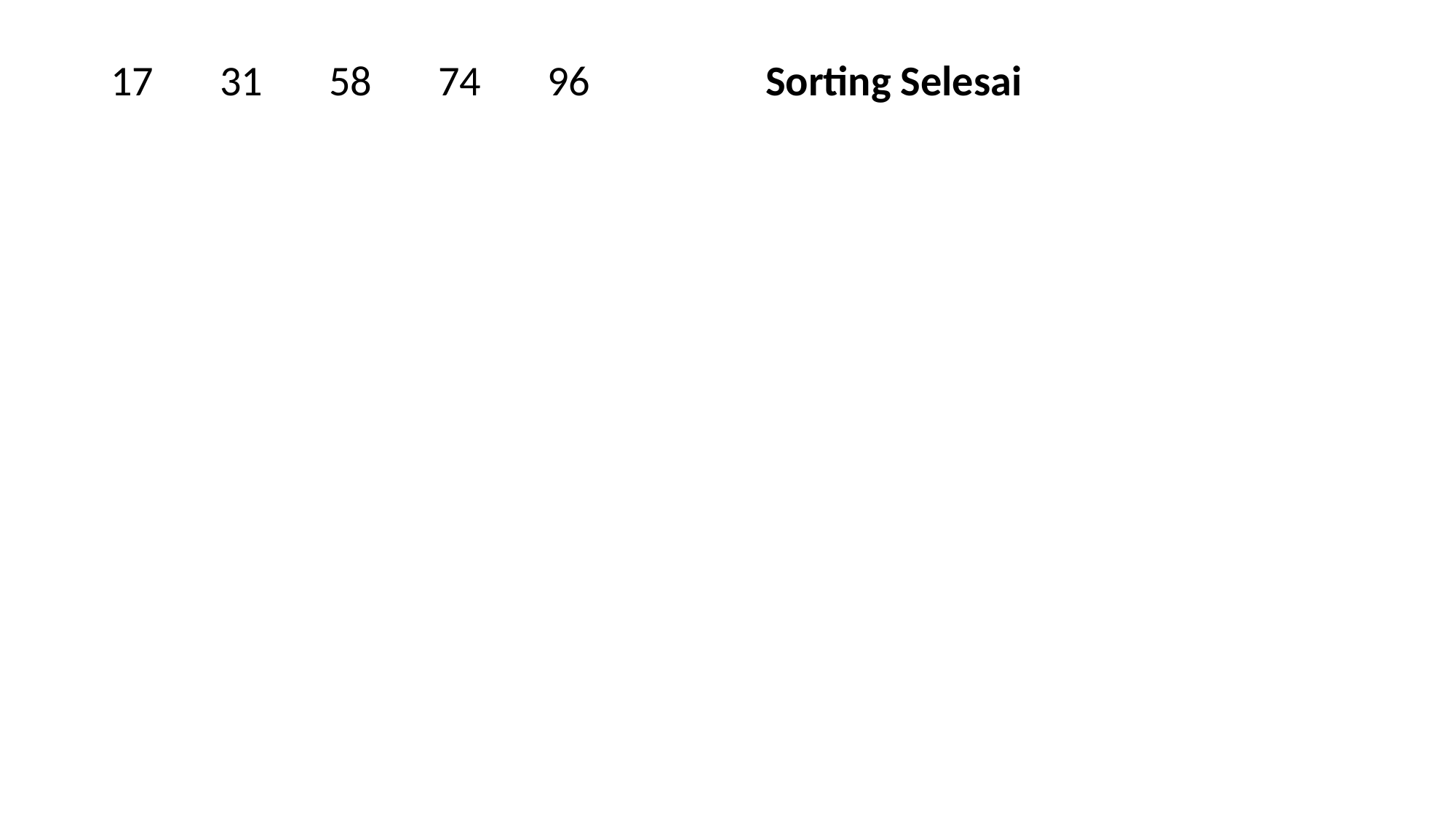

17	31	58	74	96		Sorting Selesai